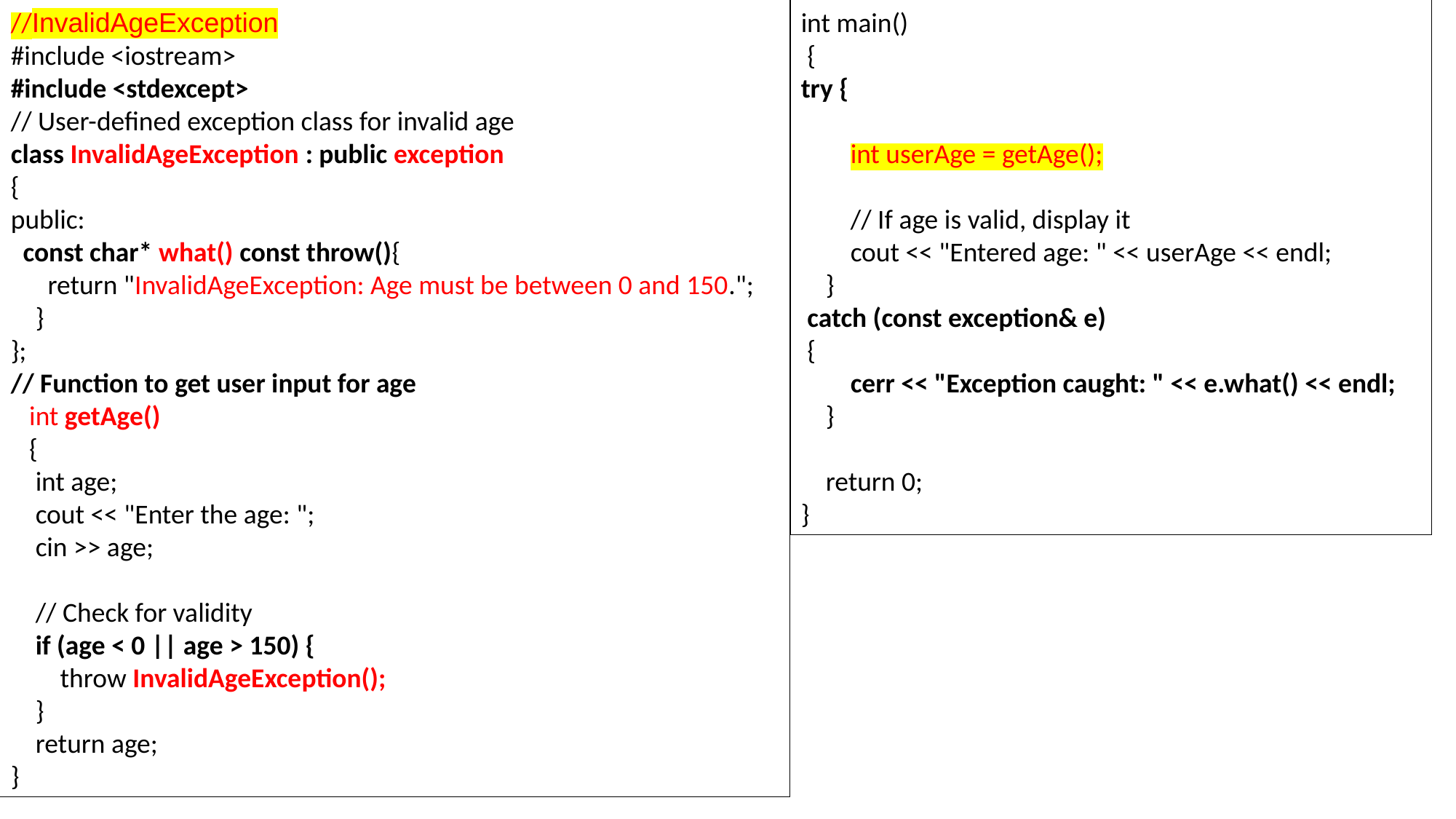

//InvalidAgeException
#include <iostream>
#include <stdexcept>
// User-defined exception class for invalid age
class InvalidAgeException : public exception
{
public:
  const char* what() const throw(){
      return "InvalidAgeException: Age must be between 0 and 150.";
    }
};
// Function to get user input for age
   int getAge()
   {
    int age;
    cout << "Enter the age: ";
    cin >> age;

    // Check for validity
    if (age < 0 || age > 150) {
        throw InvalidAgeException();
    }
    return age;
}
int main()
 {
try {

        int userAge = getAge();

        // If age is valid, display it
        cout << "Entered age: " << userAge << endl;
    }
 catch (const exception& e)
 {
        cerr << "Exception caught: " << e.what() << endl;
    }

    return 0;
}